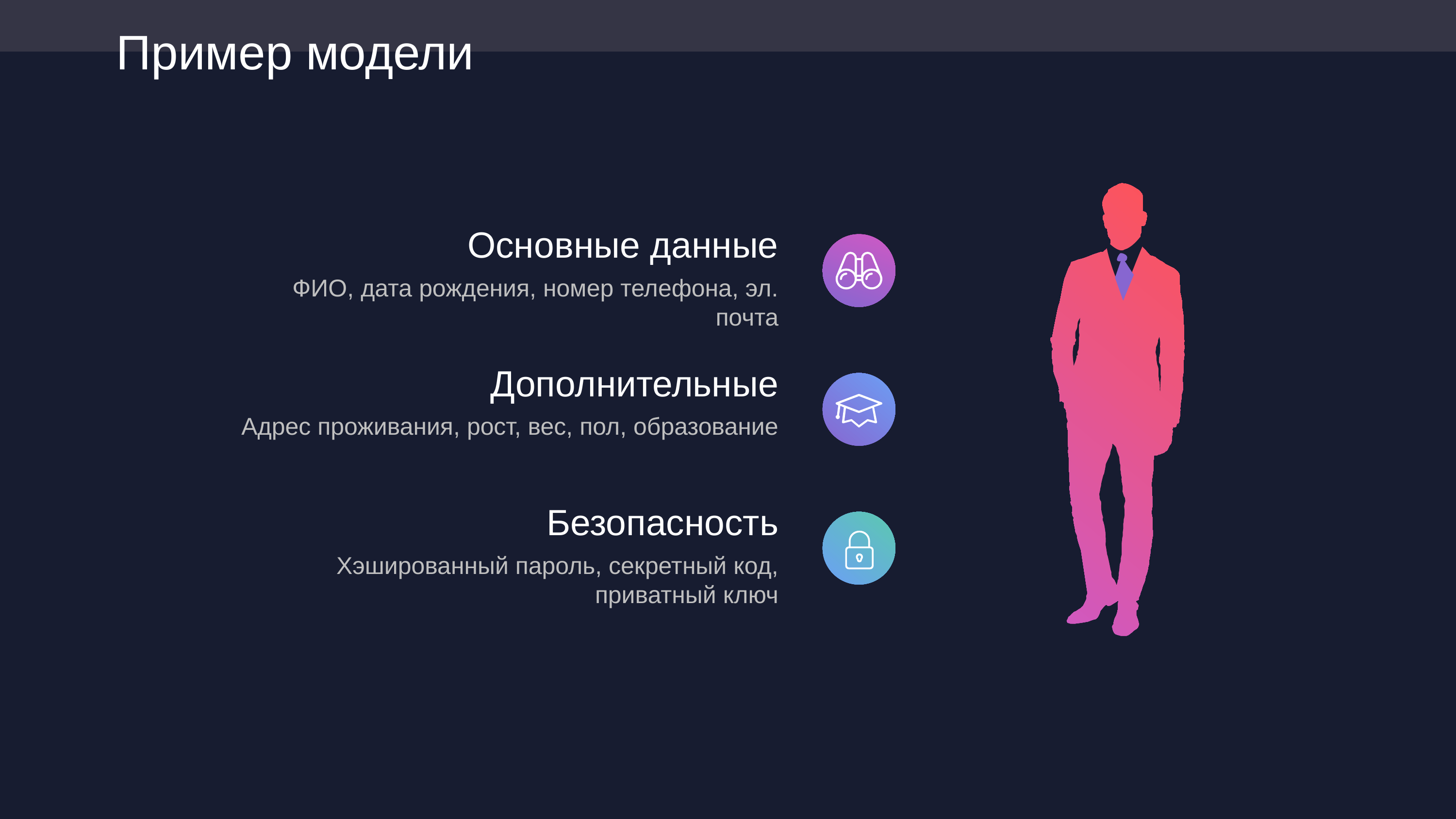

# Пример модели

Основные данные

ФИО, дата рождения, номер телефона, эл. почта
Дополнительные

Адрес проживания, рост, вес, пол, образование
Безопасность

Хэшированный пароль, секретный код, приватный ключ